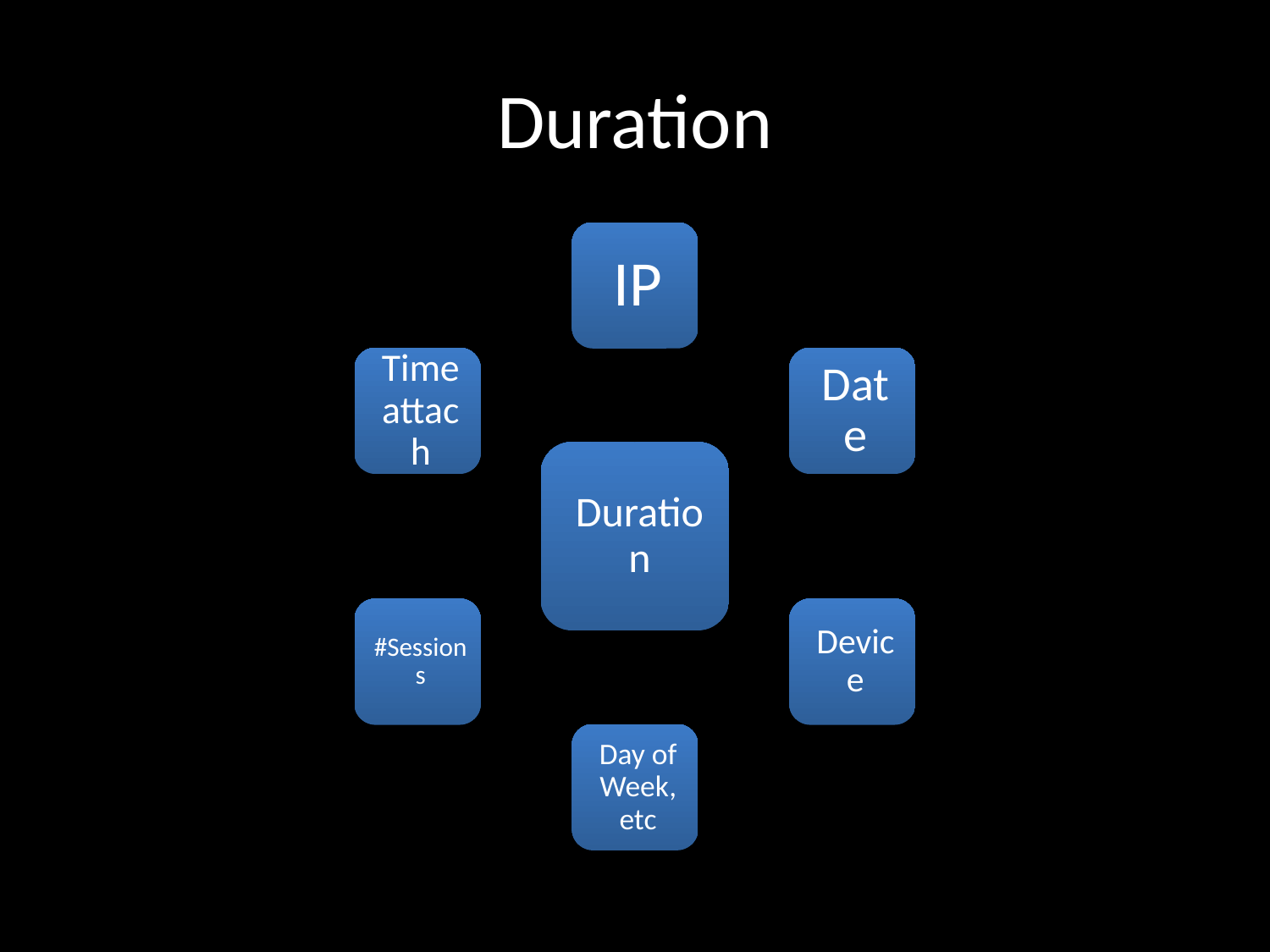

# Duration
Duration
IP
Date
Device
Day of Week, etc
#Sessions
Time attach